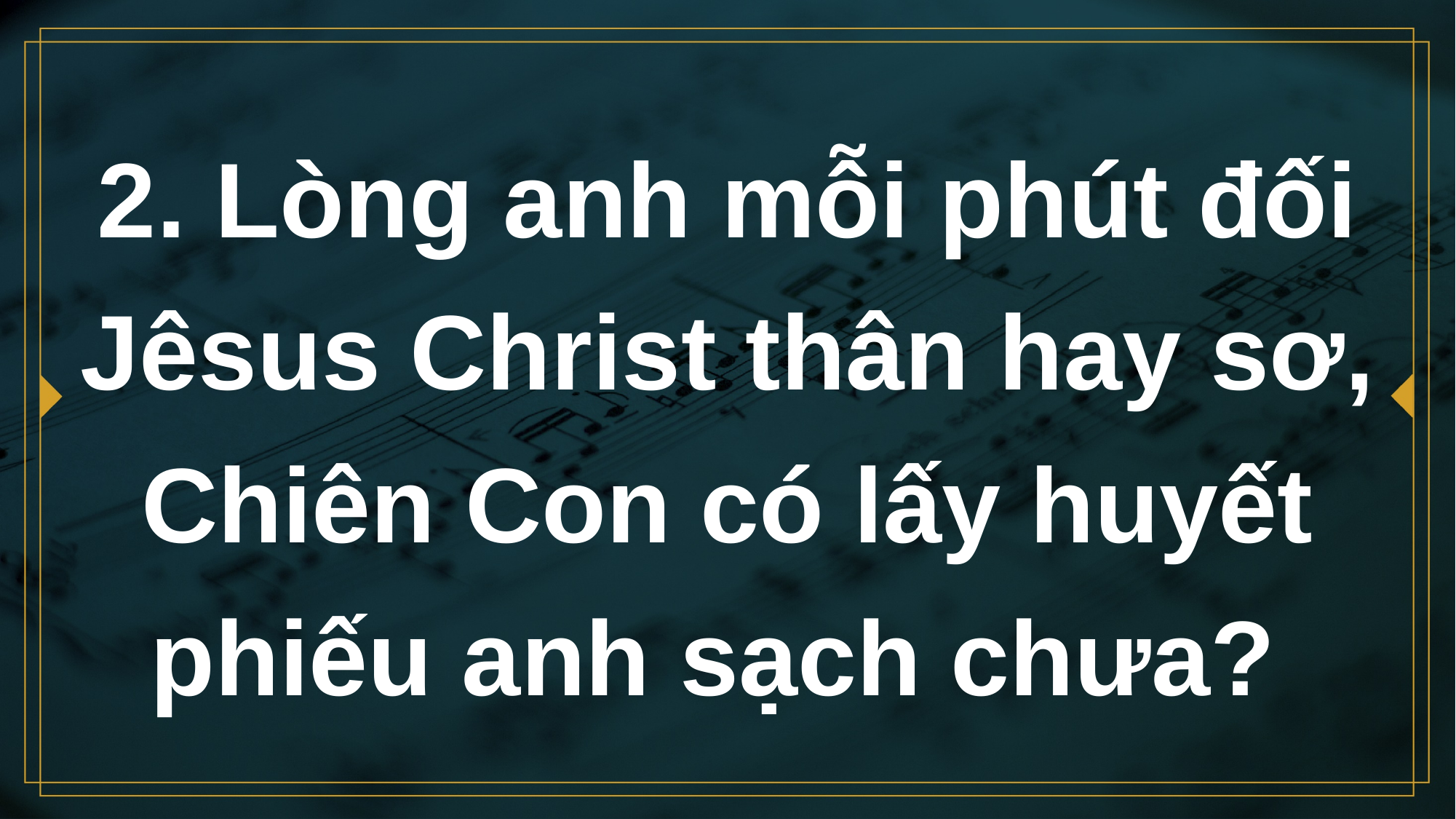

# 2. Lòng anh mỗi phút đối Jêsus Christ thân hay sơ, Chiên Con có lấy huyết phiếu anh sạch chưa?